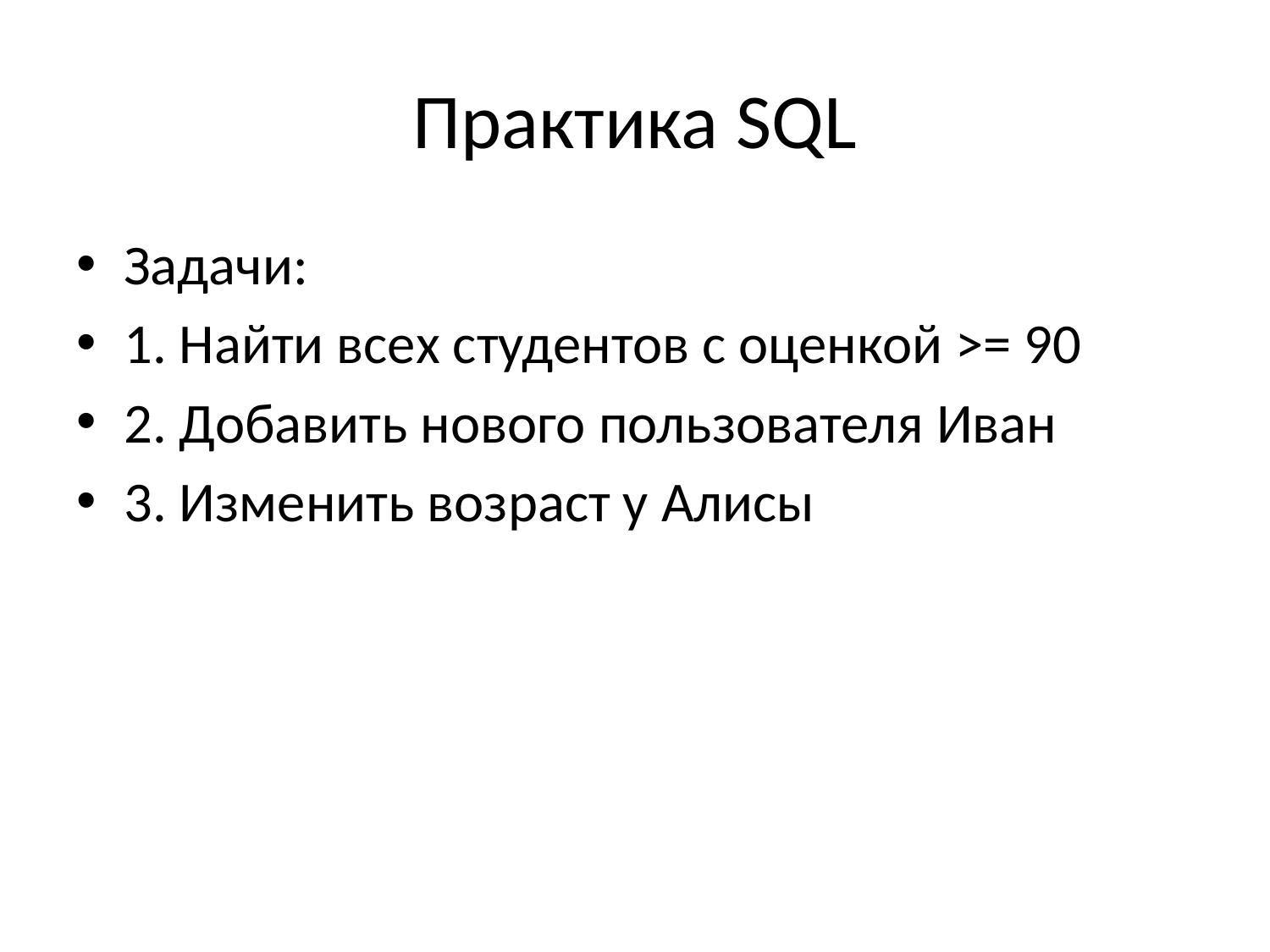

# Практика SQL
Задачи:
1. Найти всех студентов с оценкой >= 90
2. Добавить нового пользователя Иван
3. Изменить возраст у Алисы